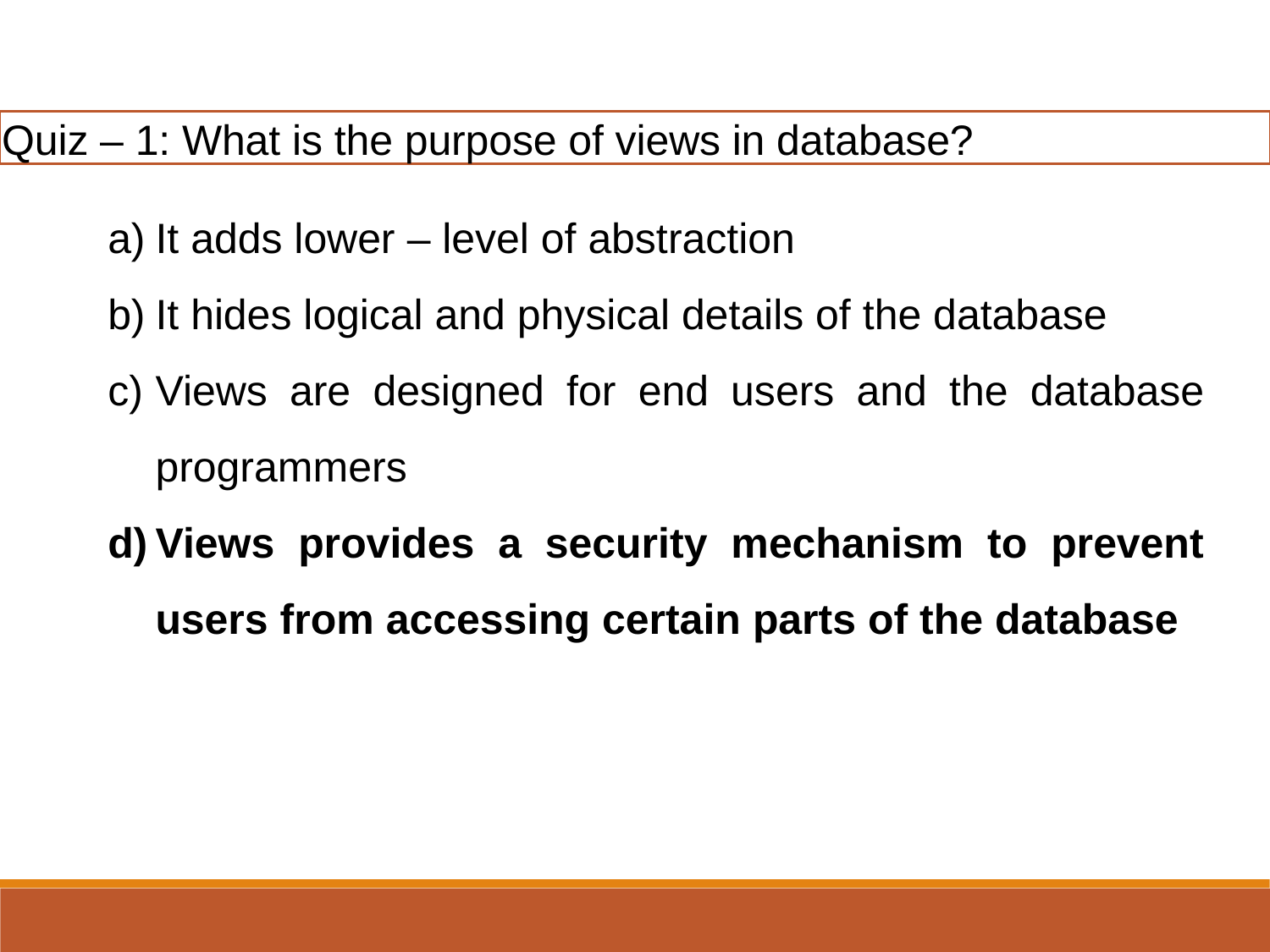

Quiz – 1: What is the purpose of views in database?
It adds lower – level of abstraction
It hides logical and physical details of the database
Views are designed for end users and the database programmers
Views provides a security mechanism to prevent users from accessing certain parts of the database